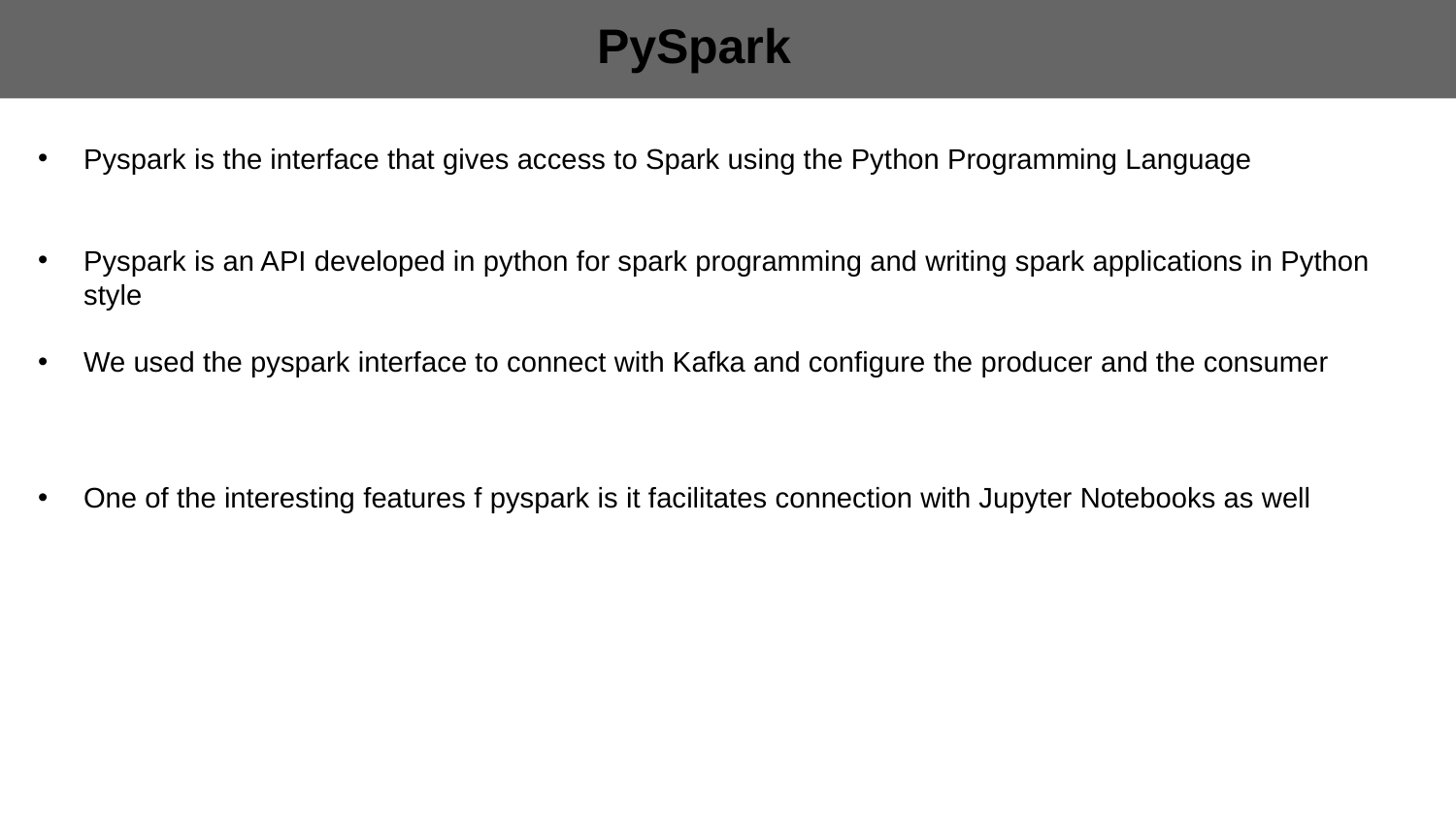

PySpark
Pyspark is the interface that gives access to Spark using the Python Programming Language

Pyspark is an API developed in python for spark programming and writing spark applications in Python style

We used the pyspark interface to connect with Kafka and configure the producer and the consumer

One of the interesting features f pyspark is it facilitates connection with Jupyter Notebooks as well